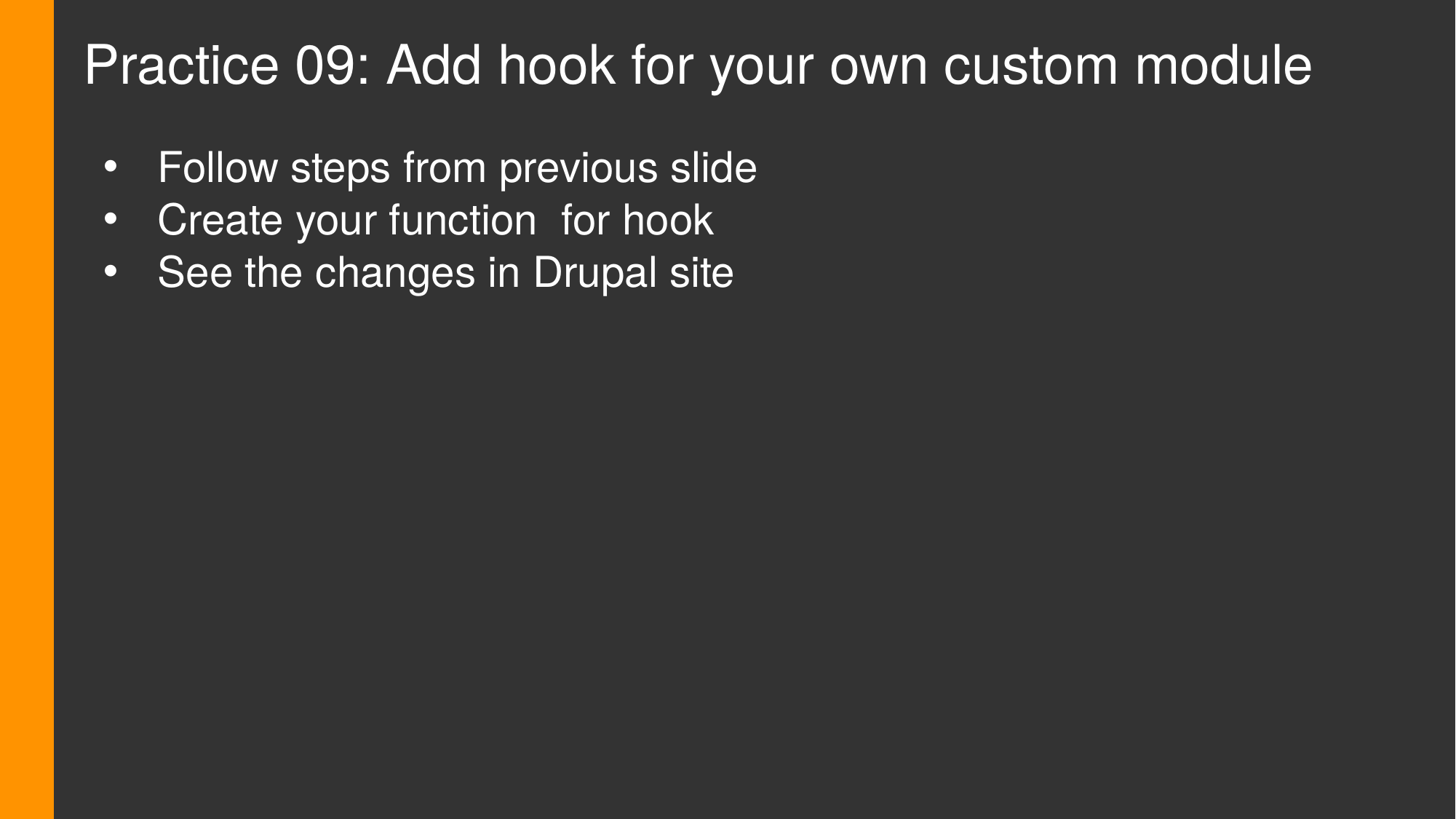

# Practice 09: Add hook for your own custom module

Follow steps from previous slide
Create your function  for hook
See the changes in Drupal site